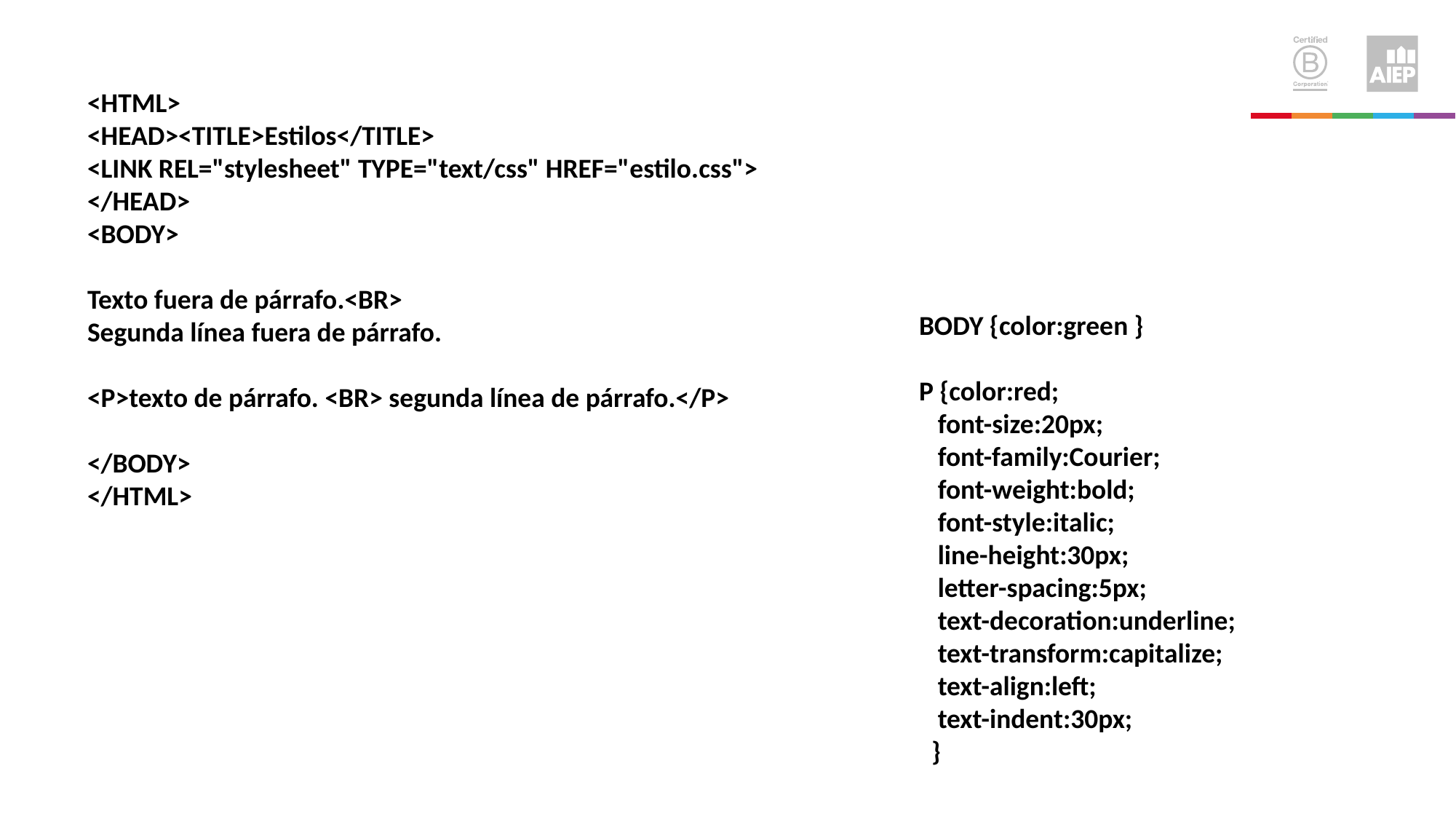

<HTML>
<HEAD><TITLE>Estilos</TITLE>
<LINK REL="stylesheet" TYPE="text/css" HREF="estilo.css">
</HEAD>
<BODY>

Texto fuera de párrafo.<BR>
Segunda línea fuera de párrafo.

<P>texto de párrafo. <BR> segunda línea de párrafo.</P>

</BODY>
</HTML>
BODY {color:green }

P {color:red;
   font-size:20px;
   font-family:Courier;
   font-weight:bold;
   font-style:italic;
   line-height:30px;
   letter-spacing:5px;
   text-decoration:underline;
   text-transform:capitalize;
   text-align:left;
   text-indent:30px;
  }